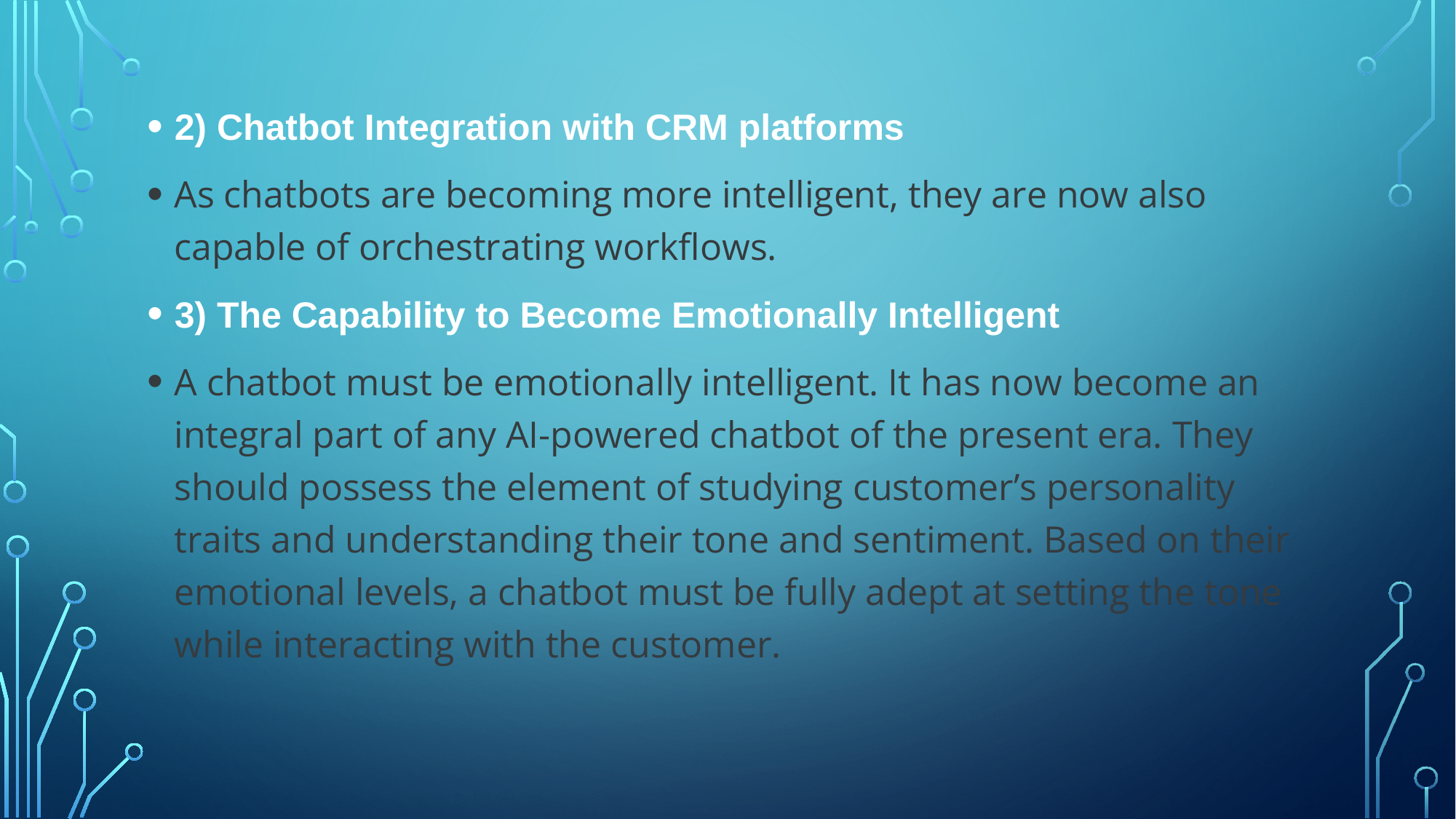

2) Chatbot Integration with CRM platforms
As chatbots are becoming more intelligent, they are now also capable of orchestrating workflows.
3) The Capability to Become Emotionally Intelligent
A chatbot must be emotionally intelligent. It has now become an integral part of any AI-powered chatbot of the present era. They should possess the element of studying customer’s personality traits and understanding their tone and sentiment. Based on their emotional levels, a chatbot must be fully adept at setting the tone while interacting with the customer.